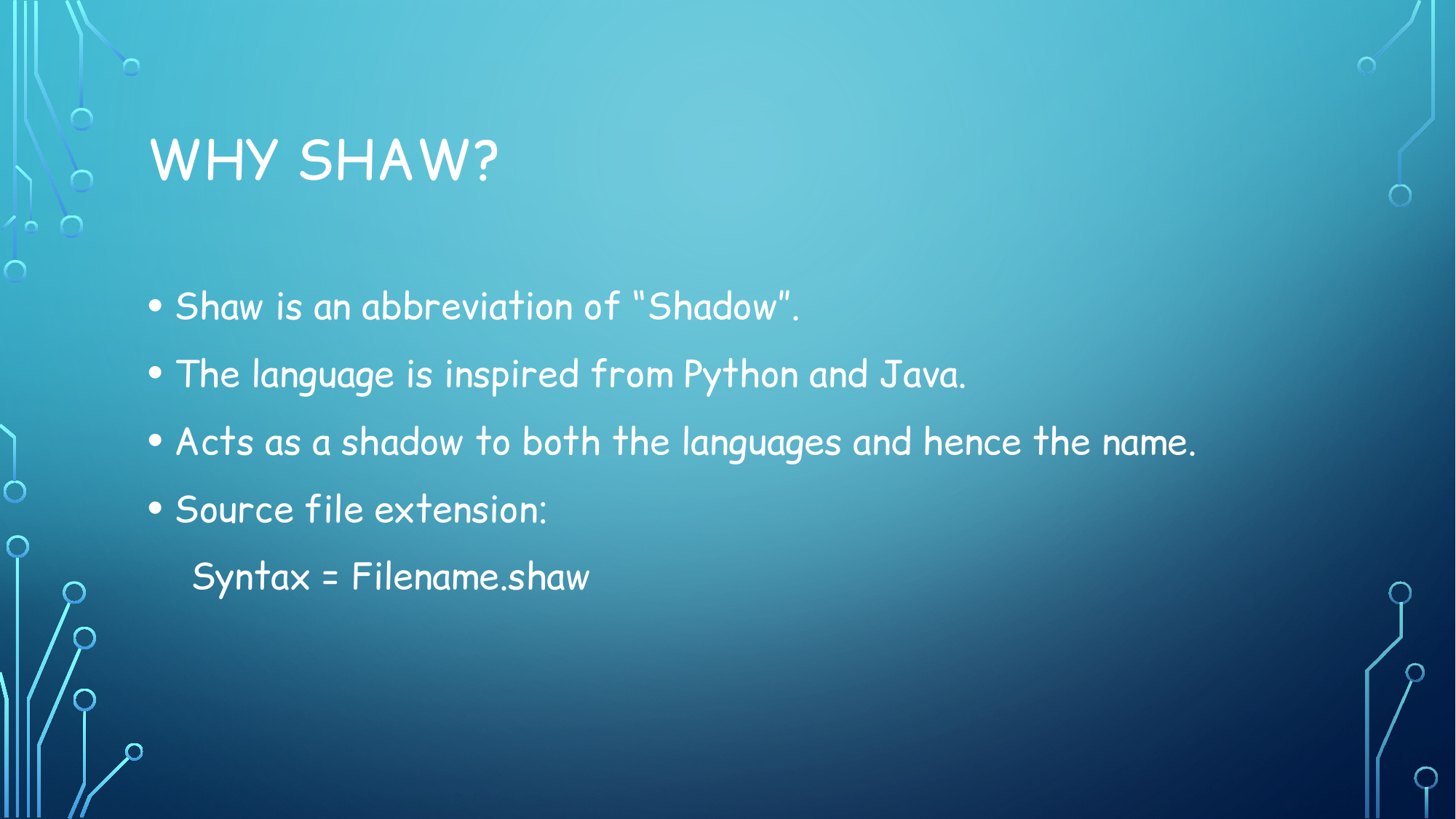

# Why shaw?
Shaw is an abbreviation of “Shadow”.
The language is inspired from Python and Java.
Acts as a shadow to both the languages and hence the name.
Source file extension:
    Syntax = Filename.shaw